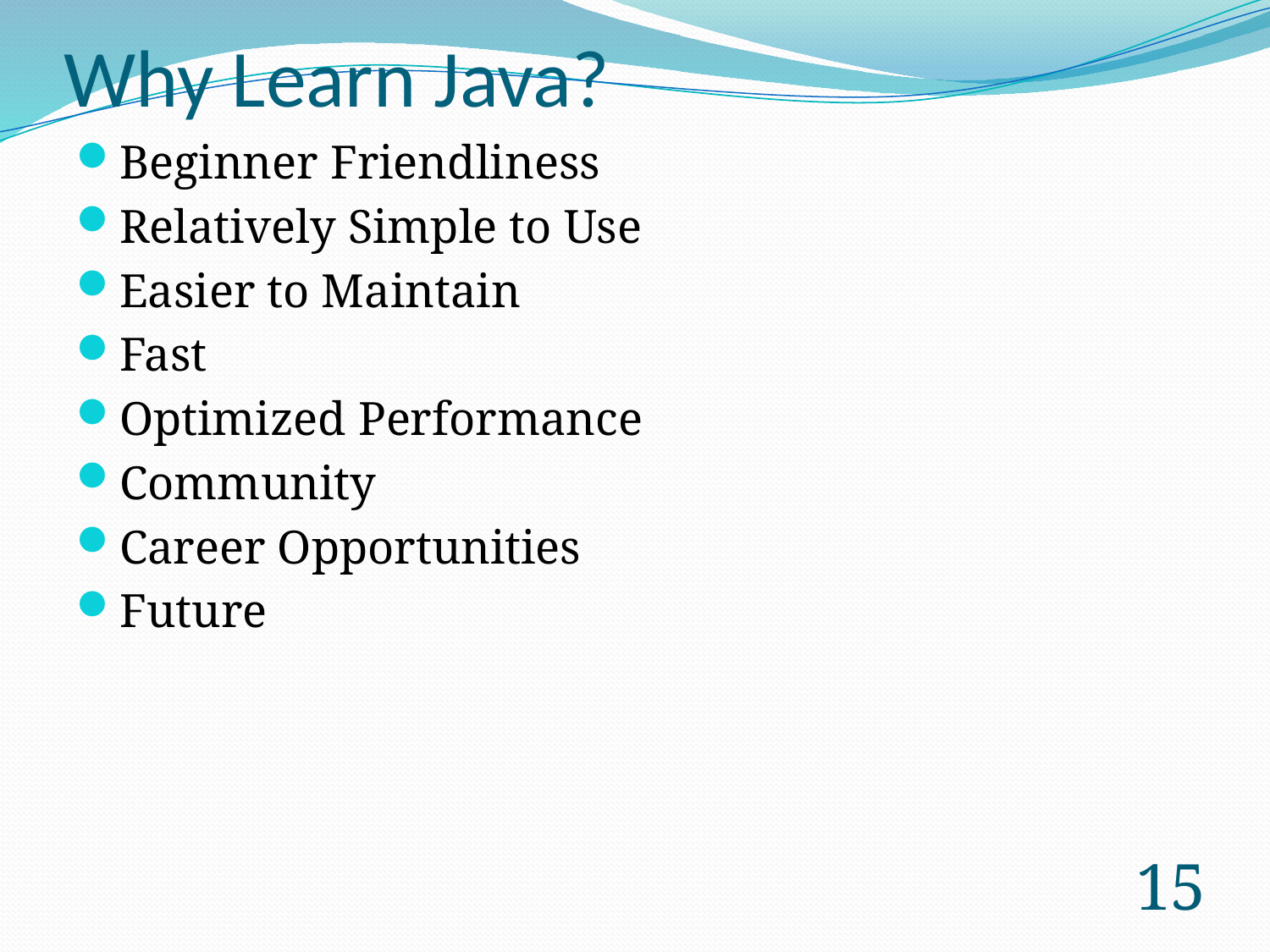

# Why Learn Java?
Beginner Friendliness
Relatively Simple to Use
Easier to Maintain
Fast
Optimized Performance
Community
Career Opportunities
Future
15